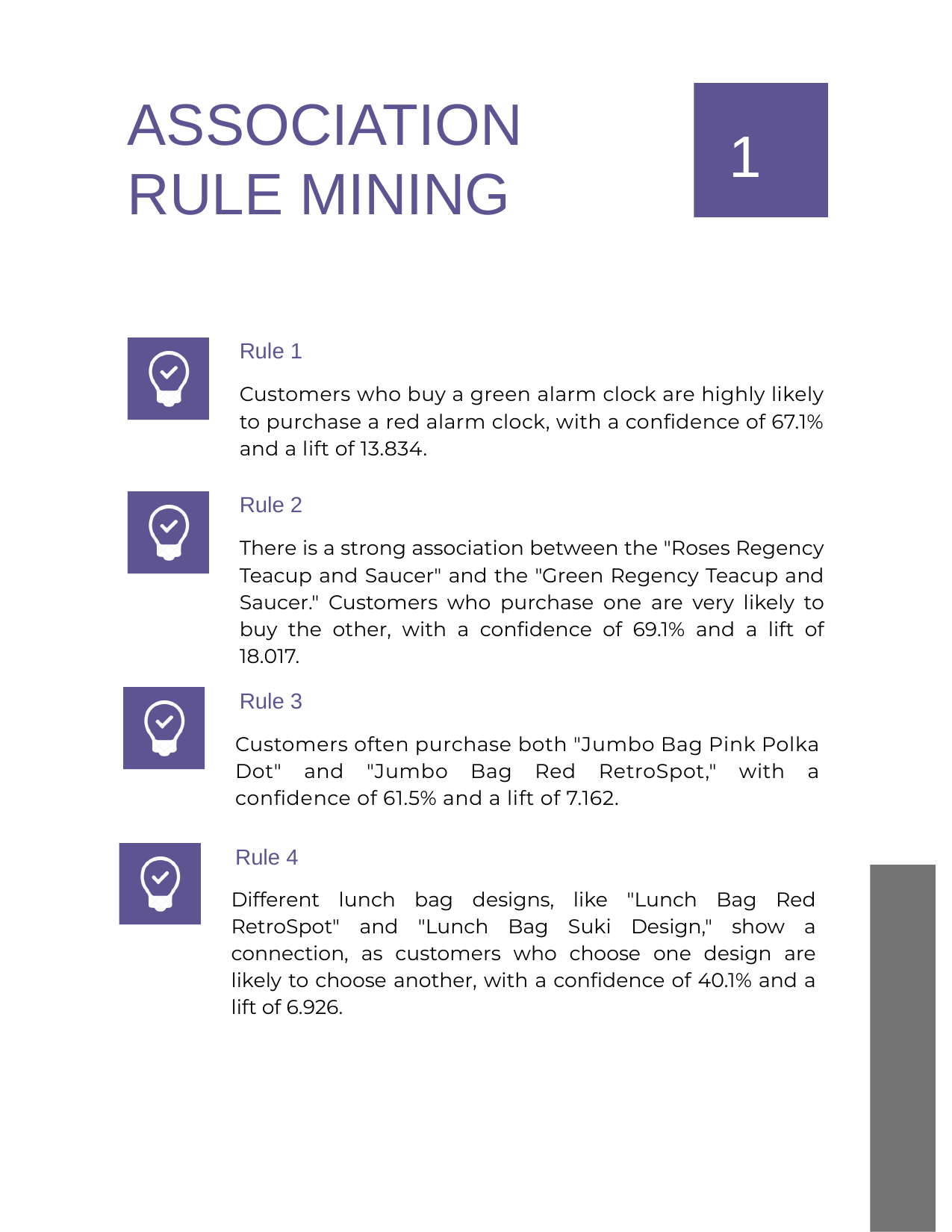

ASSOCIATION RULE MINING
14
Rule 1

Customers who buy a green alarm clock are highly likely to purchase a red alarm clock, with a confidence of 67.1% and a lift of 13.834.
Rule 2

There is a strong association between the "Roses Regency Teacup and Saucer" and the "Green Regency Teacup and Saucer." Customers who purchase one are very likely to buy the other, with a confidence of 69.1% and a lift of 18.017.
Rule 3

Customers often purchase both "Jumbo Bag Pink Polka Dot" and "Jumbo Bag Red RetroSpot," with a confidence of 61.5% and a lift of 7.162.
Rule 4

Different lunch bag designs, like "Lunch Bag Red RetroSpot" and "Lunch Bag Suki Design," show a connection, as customers who choose one design are likely to choose another, with a confidence of 40.1% and a lift of 6.926.